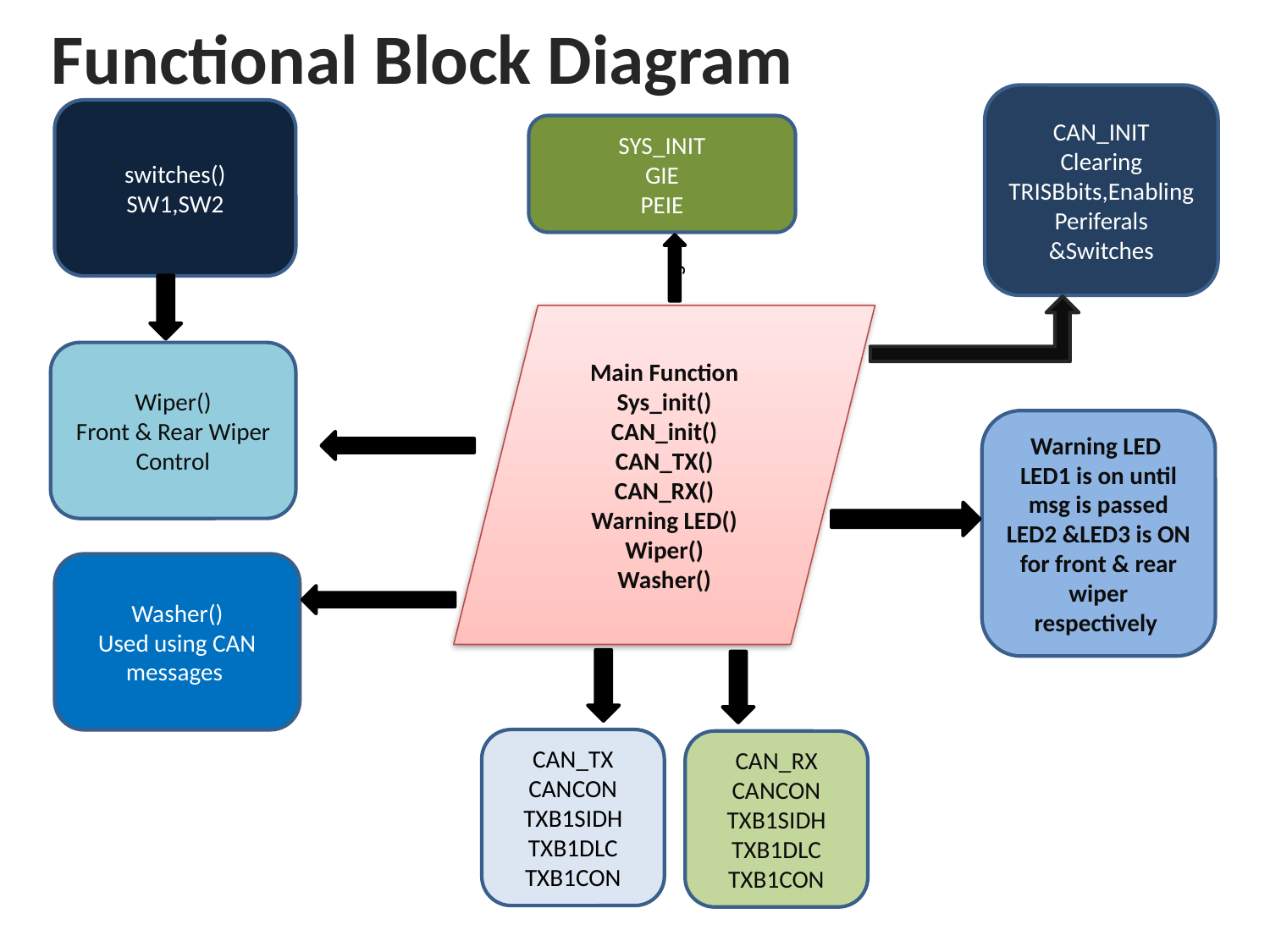

Functional Block Diagram
CAN_INIT
Clearing TRISBbits,Enabling Periferals &Switches
switches()
SW1,SW2
SYS_INIT
GIE
PEIE
s

Main Function
Sys_init()
CAN_init()
CAN_TX()
CAN_RX()
Warning LED()
Wiper()
Washer()
Wiper()
Front & Rear Wiper Control
Warning LED
LED1 is on until msg is passed LED2 &LED3 is ON for front & rear wiper respectively

Washer()
Used using CAN messages

CAN_TX
CANCON
TXB1SIDH
TXB1DLC
TXB1CON
CAN_RX
CANCON
TXB1SIDH
TXB1DLC
TXB1CON